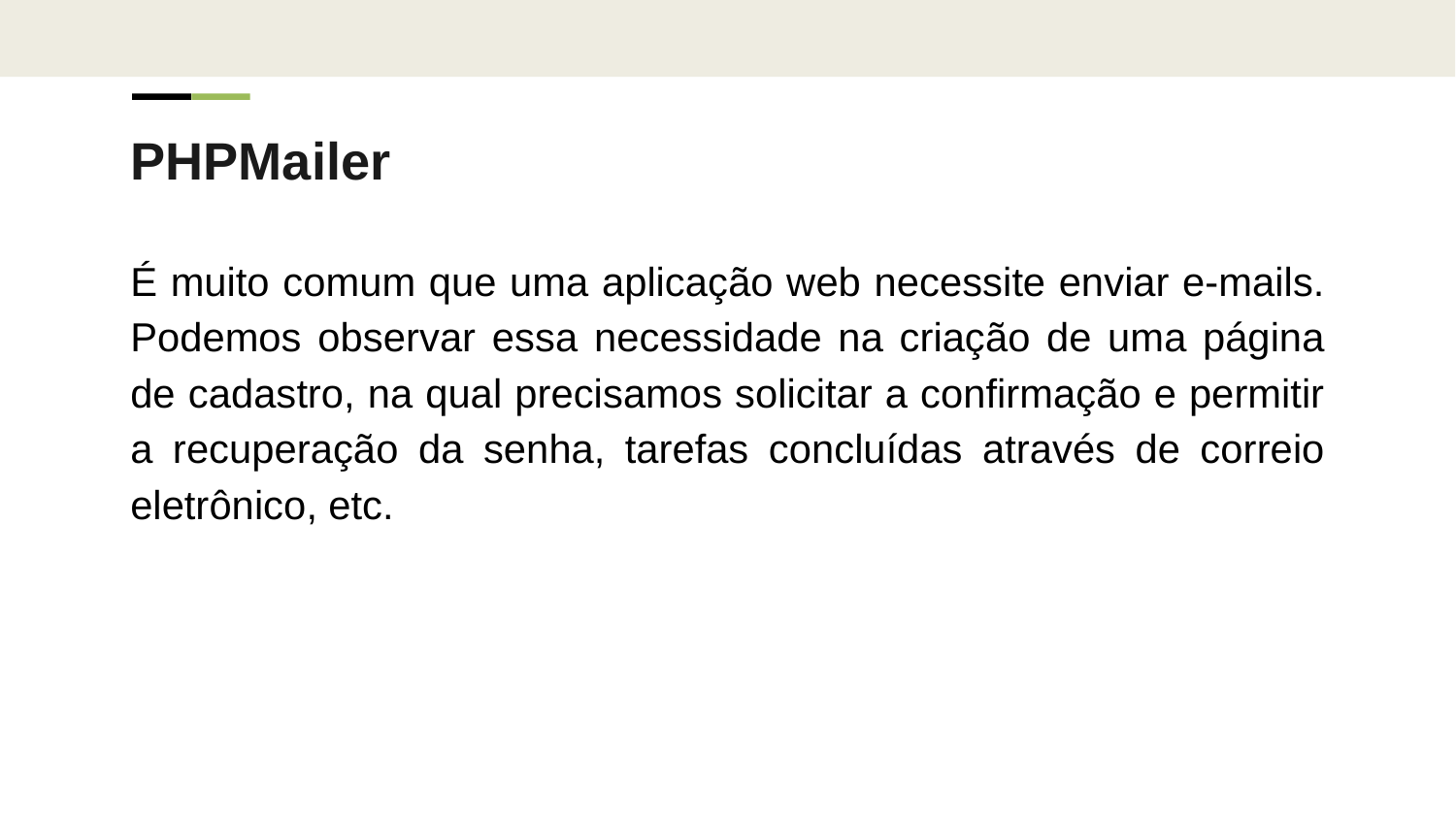

PHPMailer
É muito comum que uma aplicação web necessite enviar e-mails. Podemos observar essa necessidade na criação de uma página de cadastro, na qual precisamos solicitar a confirmação e permitir a recuperação da senha, tarefas concluídas através de correio eletrônico, etc.